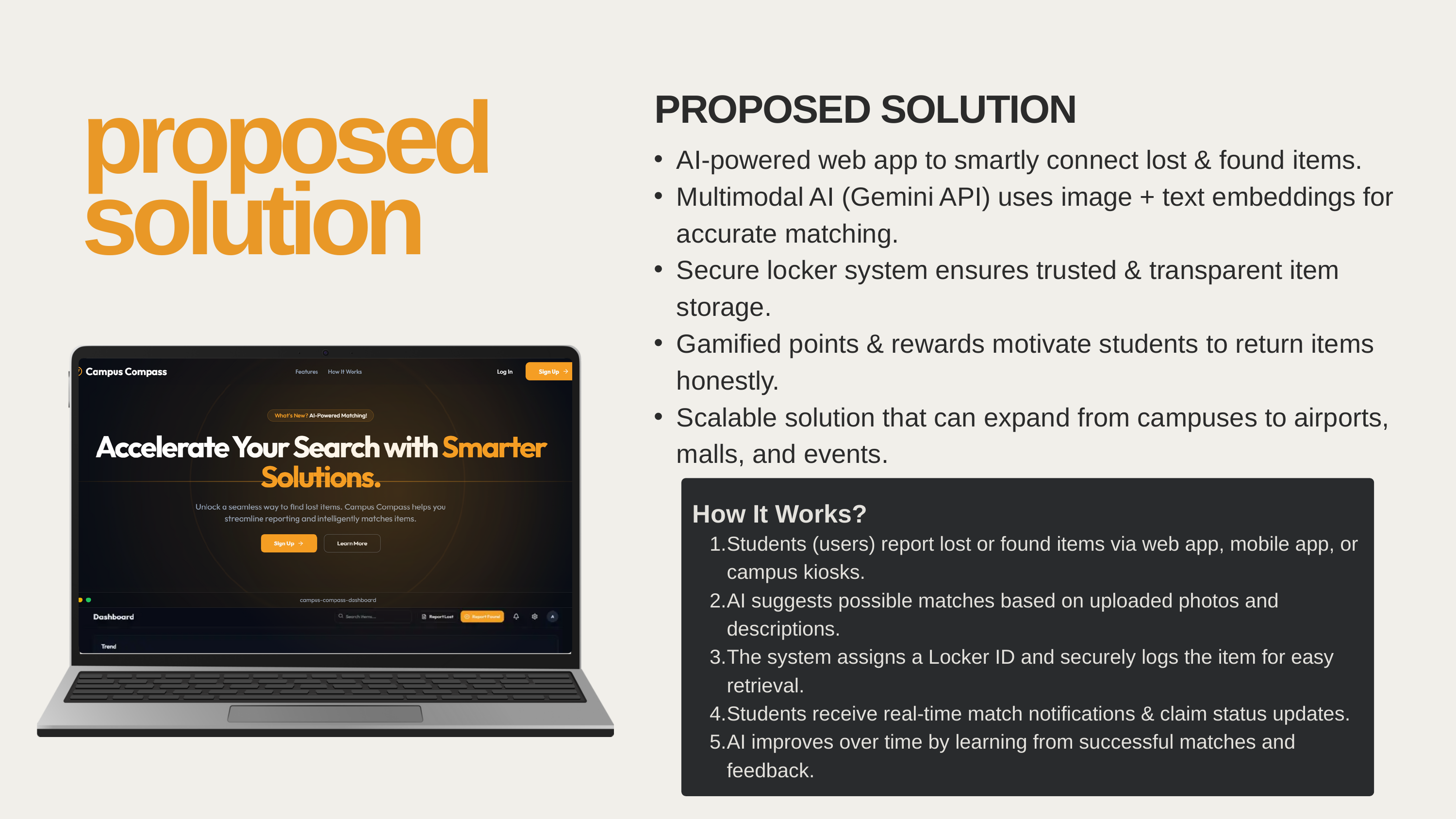

PROPOSED SOLUTION
proposed
solution
AI-powered web app to smartly connect lost & found items.
Multimodal AI (Gemini API) uses image + text embeddings for accurate matching.
Secure locker system ensures trusted & transparent item storage.
Gamified points & rewards motivate students to return items honestly.
Scalable solution that can expand from campuses to airports, malls, and events.

How It Works?
Students (users) report lost or found items via web app, mobile app, or campus kiosks.
AI suggests possible matches based on uploaded photos and descriptions.
The system assigns a Locker ID and securely logs the item for easy retrieval.
Students receive real-time match notifications & claim status updates.
AI improves over time by learning from successful matches and feedback.